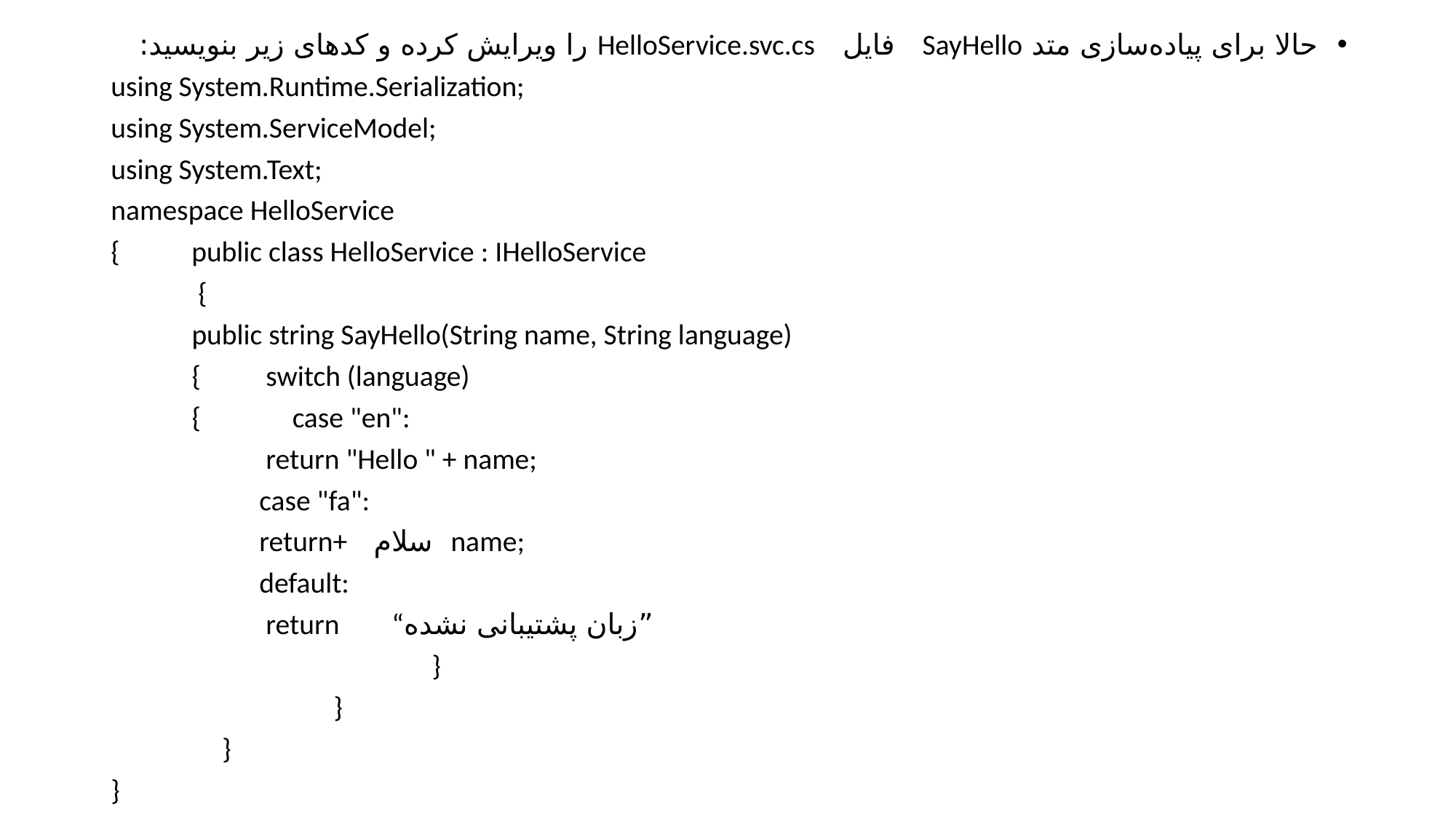

حالا برای پیاده‌سازی متد SayHello   فایل   HelloService.svc.cs را ویرایش کرده و کدهای زیر بنویسید:
using System.Runtime.Serialization;
using System.ServiceModel;
using System.Text;
namespace HelloService
{	 public class HelloService : IHelloService
  	  {
       		 public string SayHello(String name, String language)
       		 {	 switch (language)
           			 {              case "en":
                   				 return "Hello " + name;
                			case "fa":
                    				return+    سلام  name;
                			default:
                   				 return        “زبان پشتیبانی نشده”
                                                 }
                                  }
                 }
}